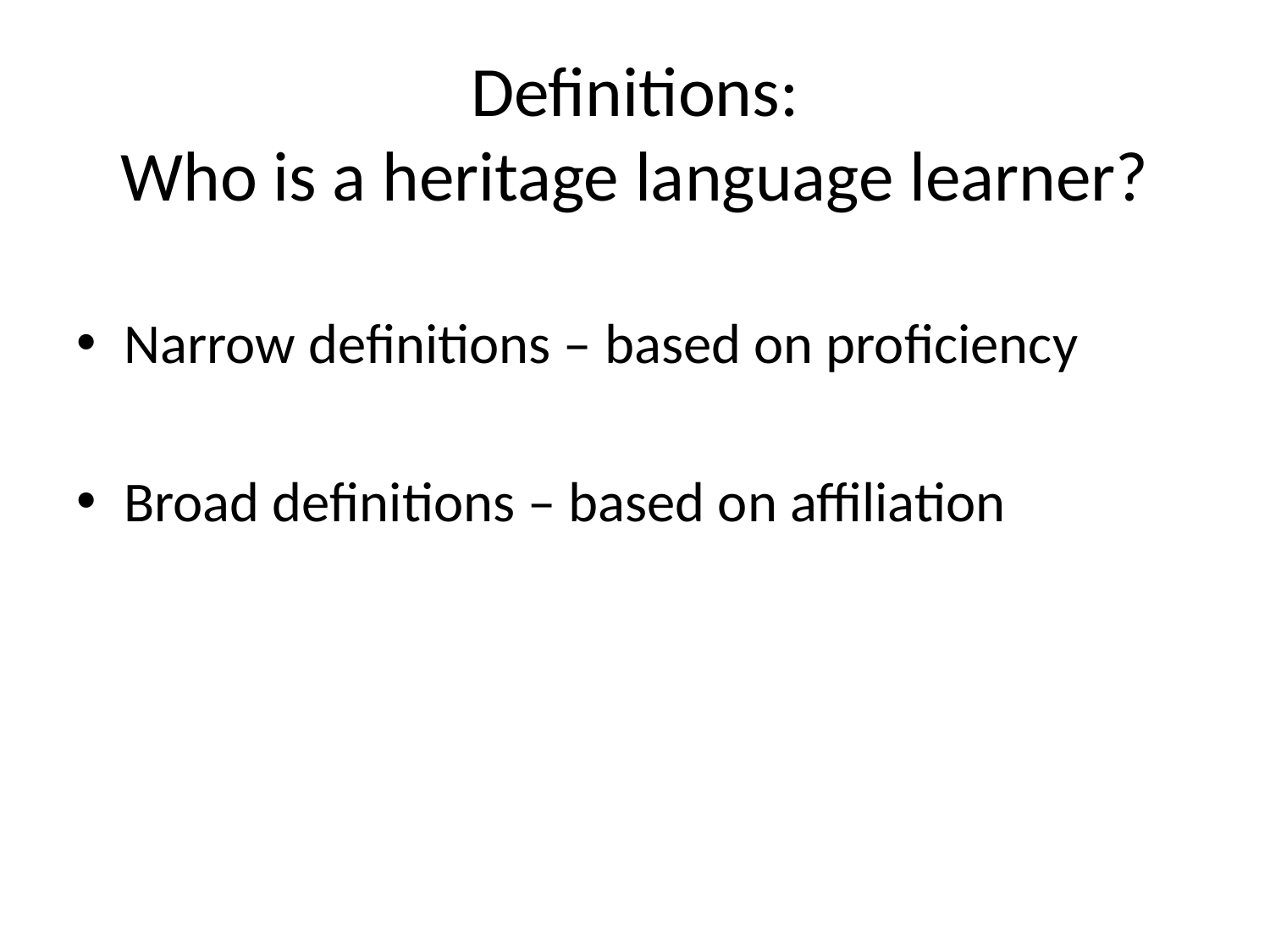

# Definitions: Who is a heritage language learner?

Narrow definitions – based on proficiency

Broad definitions – based on affiliation